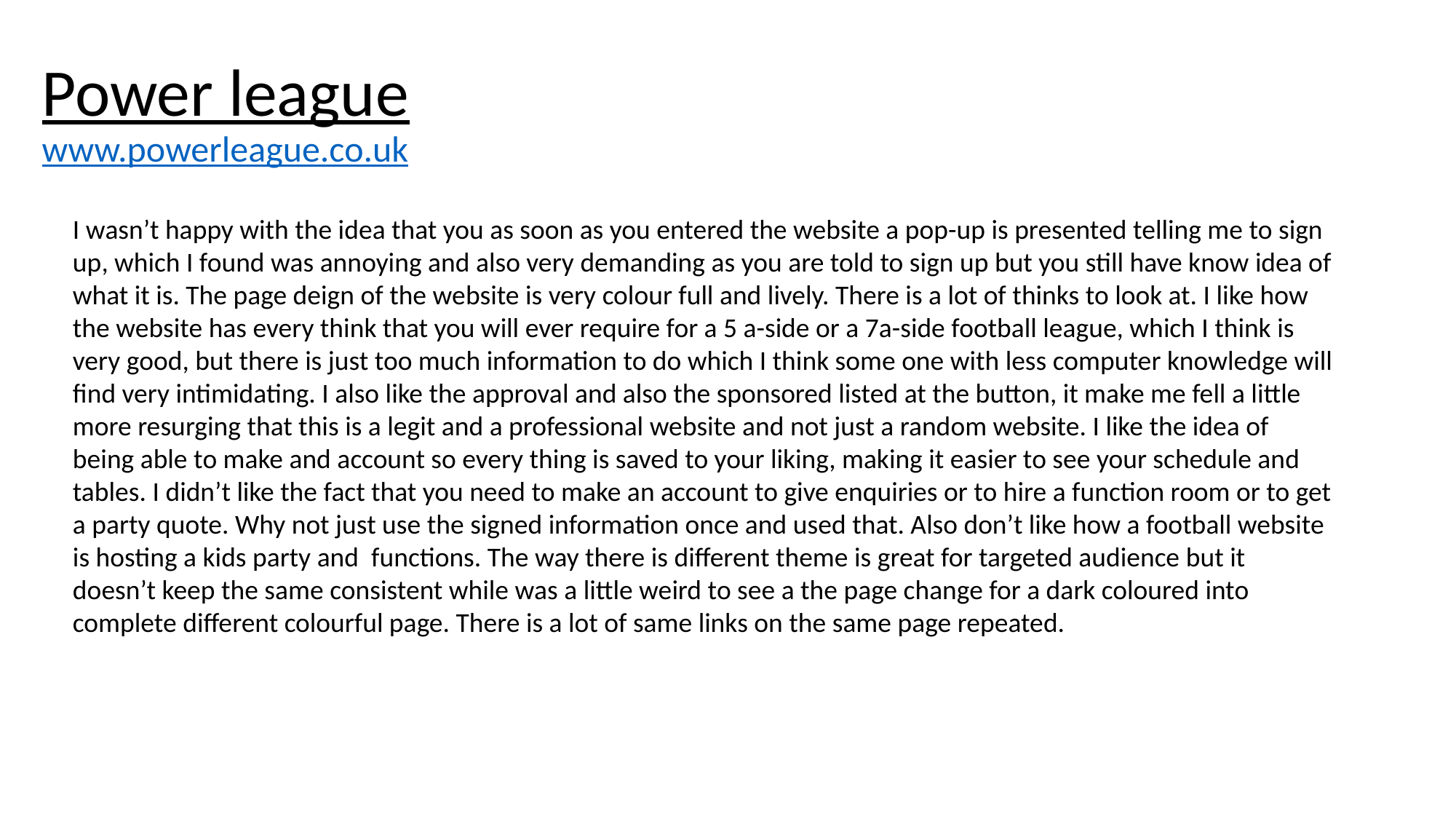

# Power league www.powerleague.co.uk
I wasn’t happy with the idea that you as soon as you entered the website a pop-up is presented telling me to sign up, which I found was annoying and also very demanding as you are told to sign up but you still have know idea of what it is. The page deign of the website is very colour full and lively. There is a lot of thinks to look at. I like how the website has every think that you will ever require for a 5 a-side or a 7a-side football league, which I think is very good, but there is just too much information to do which I think some one with less computer knowledge will find very intimidating. I also like the approval and also the sponsored listed at the button, it make me fell a little more resurging that this is a legit and a professional website and not just a random website. I like the idea of being able to make and account so every thing is saved to your liking, making it easier to see your schedule and tables. I didn’t like the fact that you need to make an account to give enquiries or to hire a function room or to get a party quote. Why not just use the signed information once and used that. Also don’t like how a football website is hosting a kids party and  functions. The way there is different theme is great for targeted audience but it doesn’t keep the same consistent while was a little weird to see a the page change for a dark coloured into complete different colourful page. There is a lot of same links on the same page repeated.